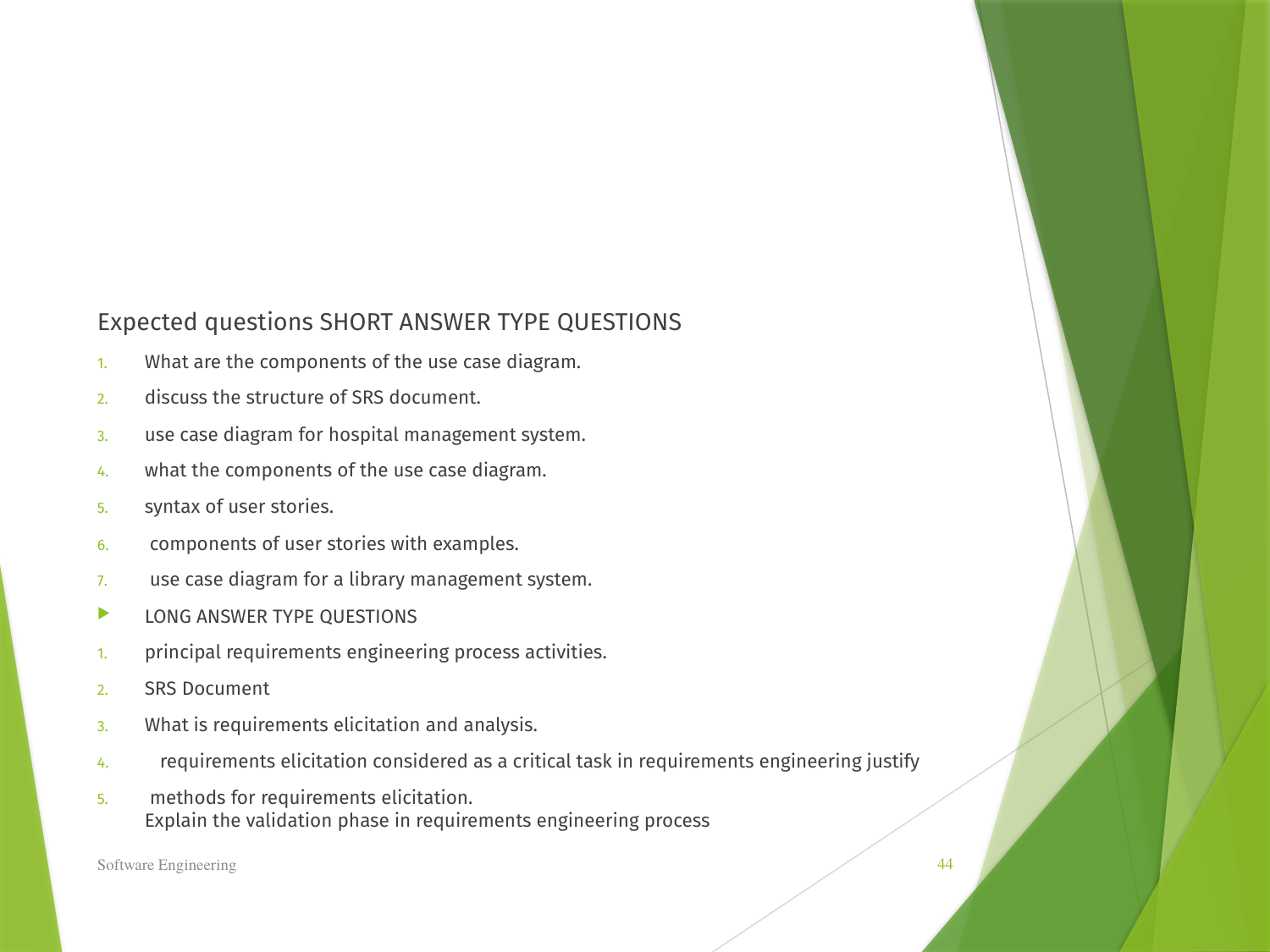

#
Expected questions SHORT ANSWER TYPE QUESTIONS
What are the components of the use case diagram.
discuss the structure of SRS document.
use case diagram for hospital management system.
what the components of the use case diagram.
syntax of user stories.
 components of user stories with examples.
 use case diagram for a library management system.
LONG ANSWER TYPE QUESTIONS
principal requirements engineering process activities.
SRS Document
What is requirements elicitation and analysis.
   requirements elicitation considered as a critical task in requirements engineering justify
 methods for requirements elicitation.  
Explain the validation phase in requirements engineering process

Software Engineering
44